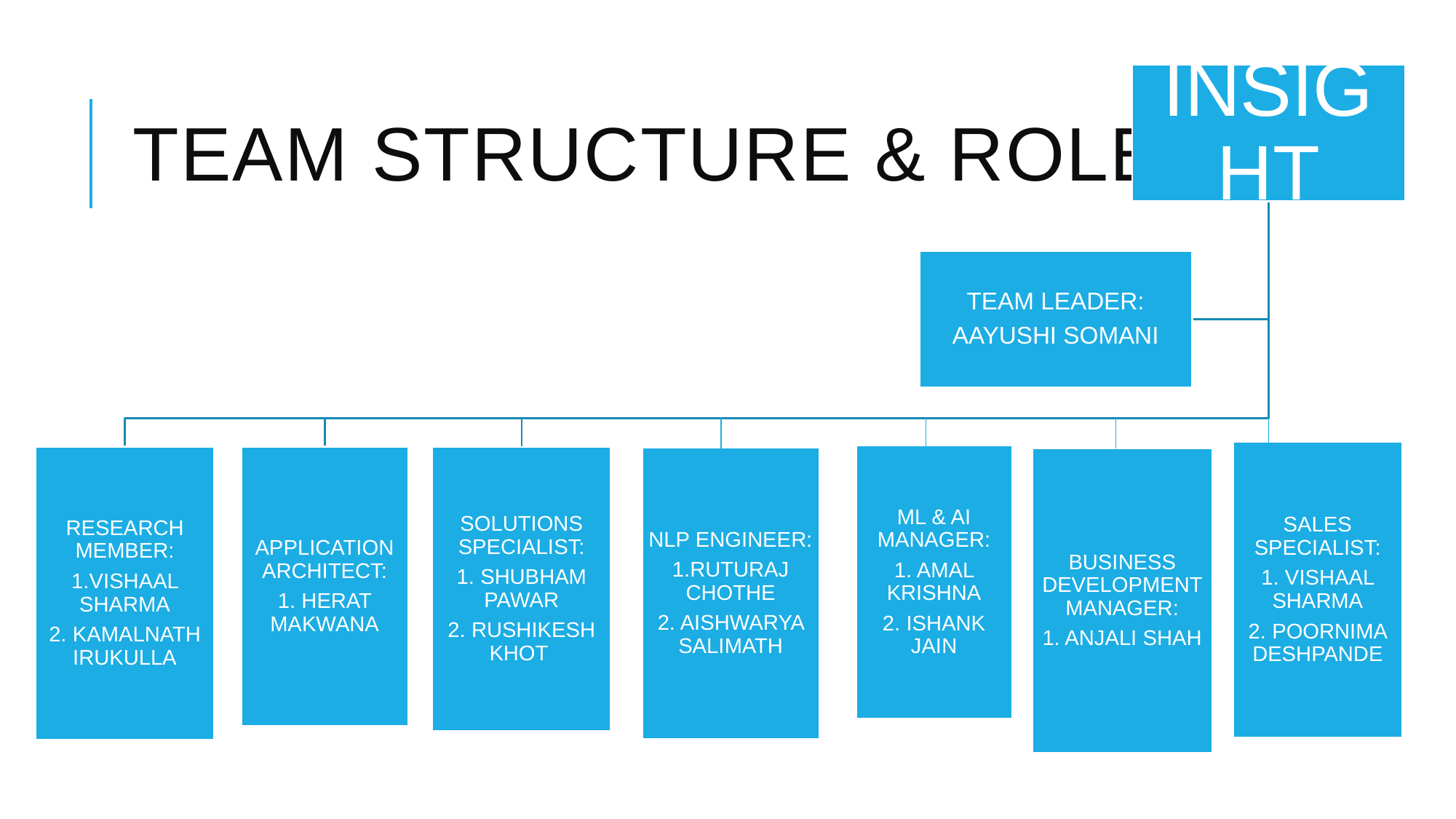

INSIGHT
RESEARCH MEMBER:
1.VISHAAL SHARMA
2. KAMALNATH IRUKULLA
APPLICATION ARCHITECT:
1. HERAT MAKWANA
SOLUTIONS SPECIALIST:
1. SHUBHAM PAWAR
2. RUSHIKESH KHOT
TEAM LEADER:
AAYUSHI SOMANI
NLP ENGINEER:
1.RUTURAJ CHOTHE
2. AISHWARYA SALIMATH
ML & AI MANAGER:
1. AMAL KRISHNA
2. ISHANK JAIN
BUSINESS DEVELOPMENT MANAGER:
1. ANJALI SHAH
SALES SPECIALIST:
1. VISHAAL SHARMA
2. POORNIMA DESHPANDE
# Team structure & roles